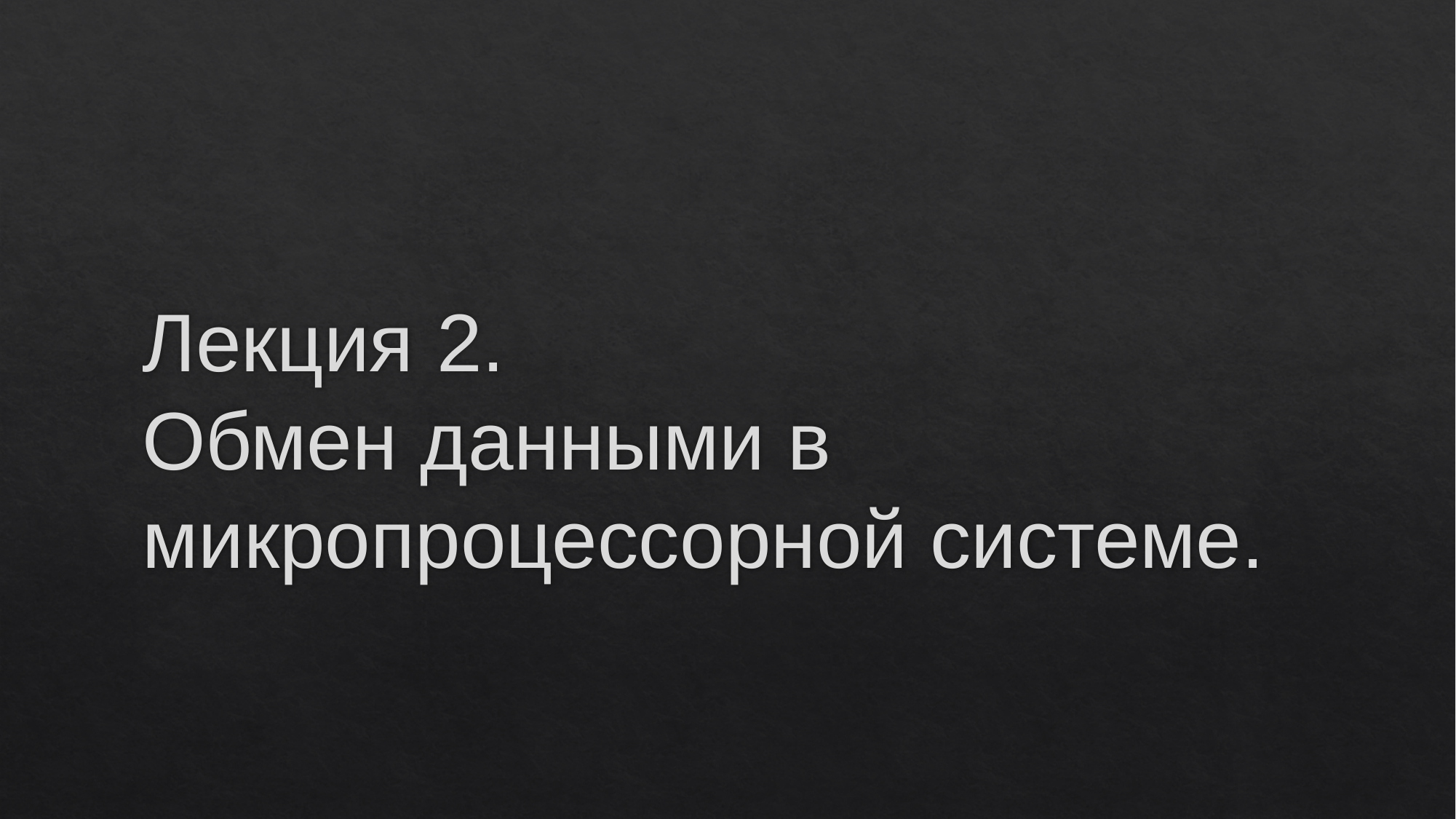

# Лекция 2. Обмен данными в микропроцессорной системе.